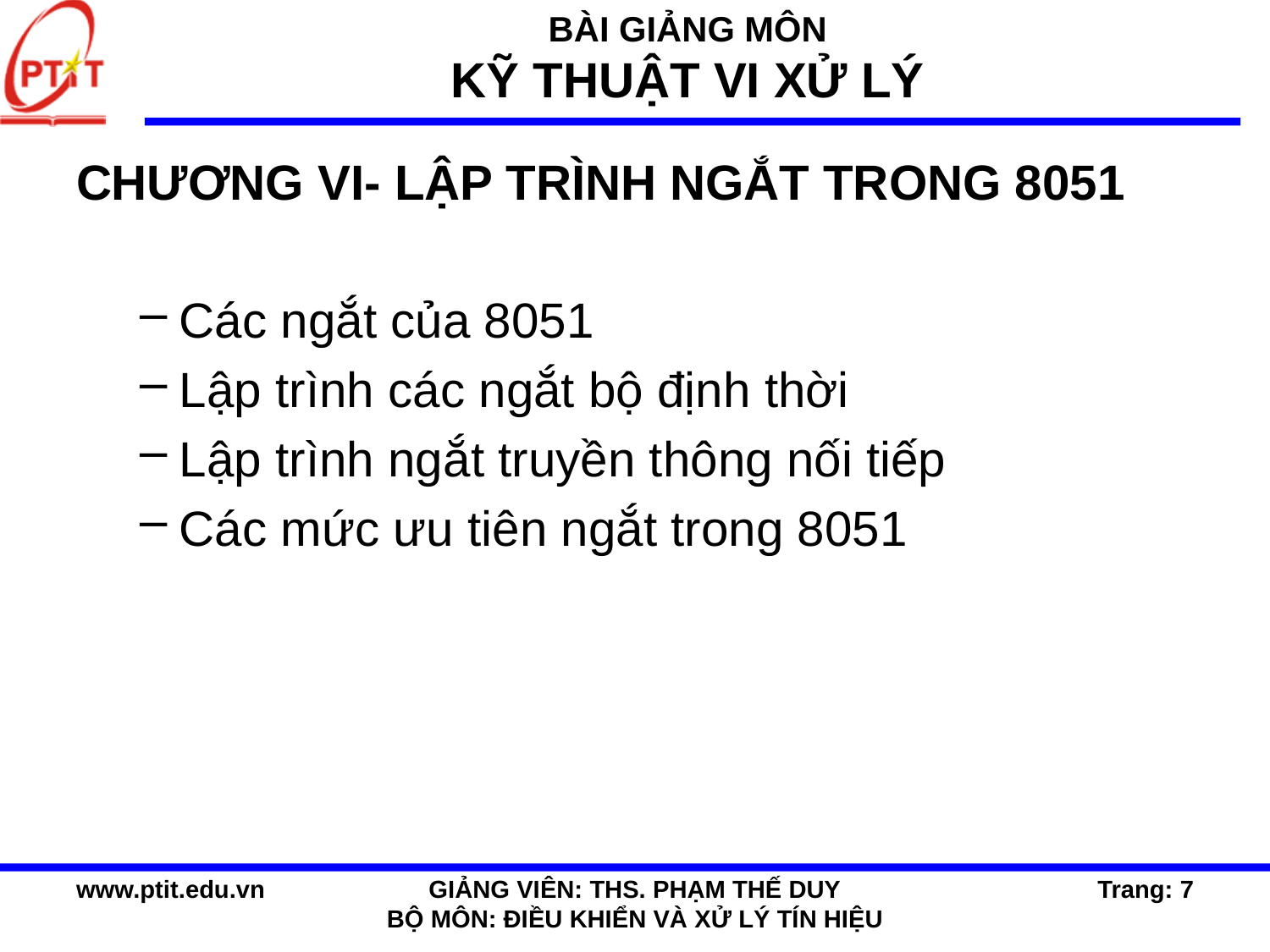

CHƯƠNG VI- LẬP TRÌNH NGẮT TRONG 8051
Các ngắt của 8051
Lập trình các ngắt bộ định thời
Lập trình ngắt truyền thông nối tiếp
Các mức ưu tiên ngắt trong 8051

www.ptit.edu.vn
GIẢNG VIÊN: THS. PHẠM THẾ DUY
BỘ MÔN: ĐIỀU KHIỂN VÀ XỬ LÝ TÍN HIỆU
Trang: 7